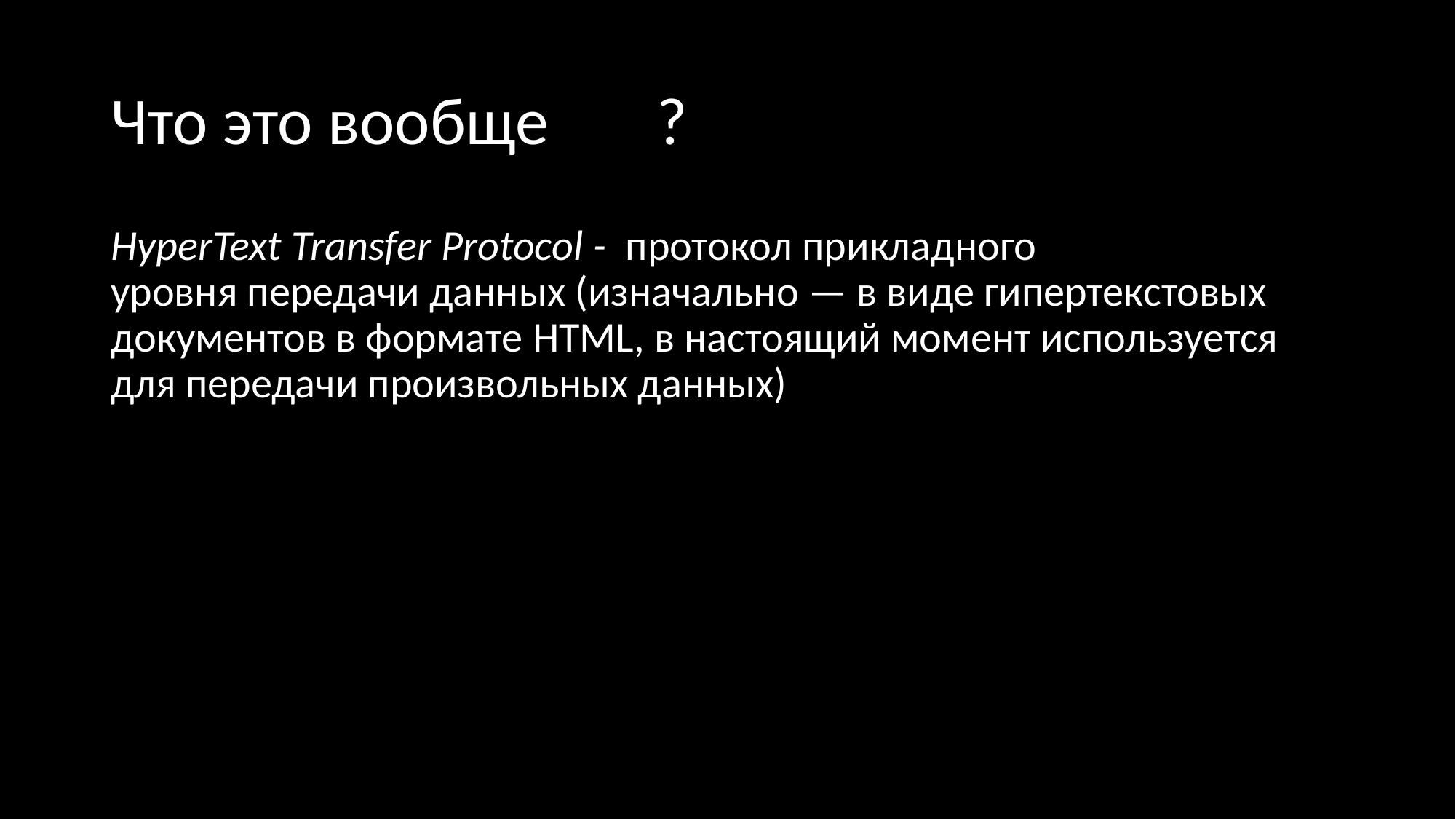

# Что это вообще	?
HyperText Transfer Protocol -  протокол прикладного уровня передачи данных (изначально — в виде гипертекстовых документов в формате HTML, в настоящий момент используется для передачи произвольных данных)